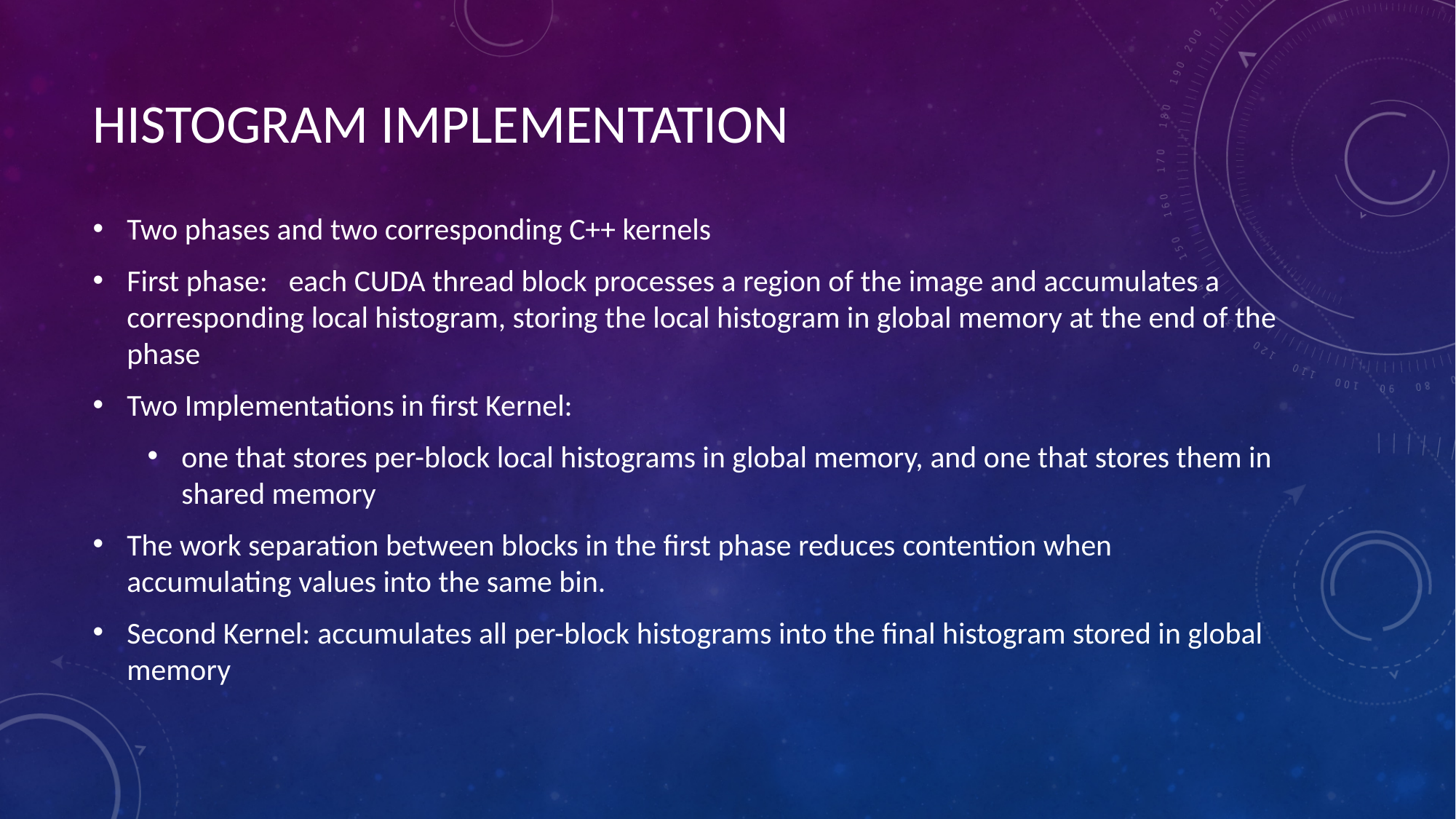

# HISTOGRAM IMPLEMENTATION
Two phases and two corresponding C++ kernels
First phase:   each CUDA thread block processes a region of the image and accumulates a corresponding local histogram, storing the local histogram in global memory at the end of the phase
Two Implementations in first Kernel:
one that stores per-block local histograms in global memory, and one that stores them in shared memory
The work separation between blocks in the first phase reduces contention when accumulating values into the same bin.
Second Kernel: accumulates all per-block histograms into the final histogram stored in global memory